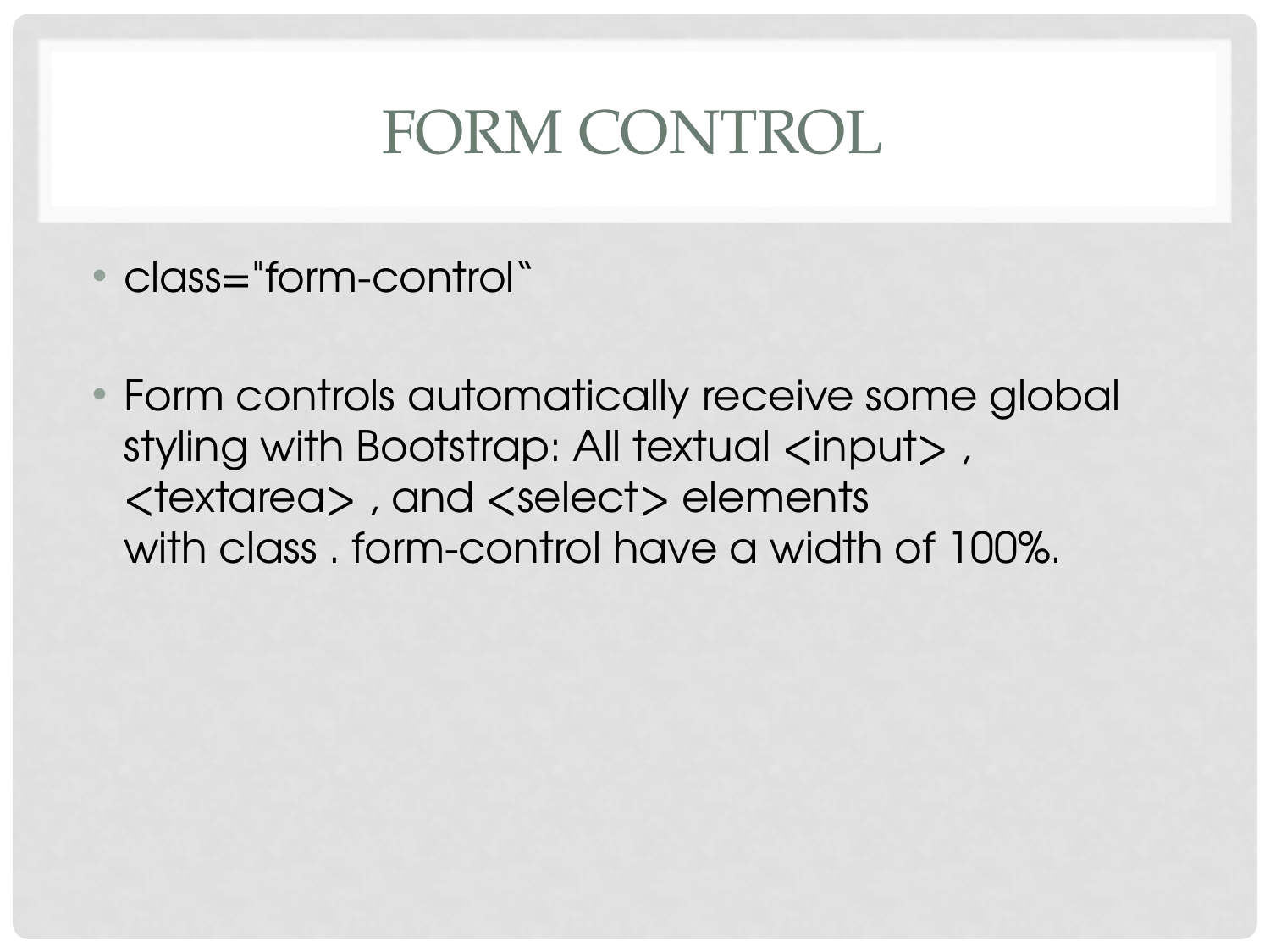

# Form control
class="form-control“

Form controls automatically receive some global styling with Bootstrap: All textual <input> , <textarea> , and <select> elements with class . form-control have a width of 100%.